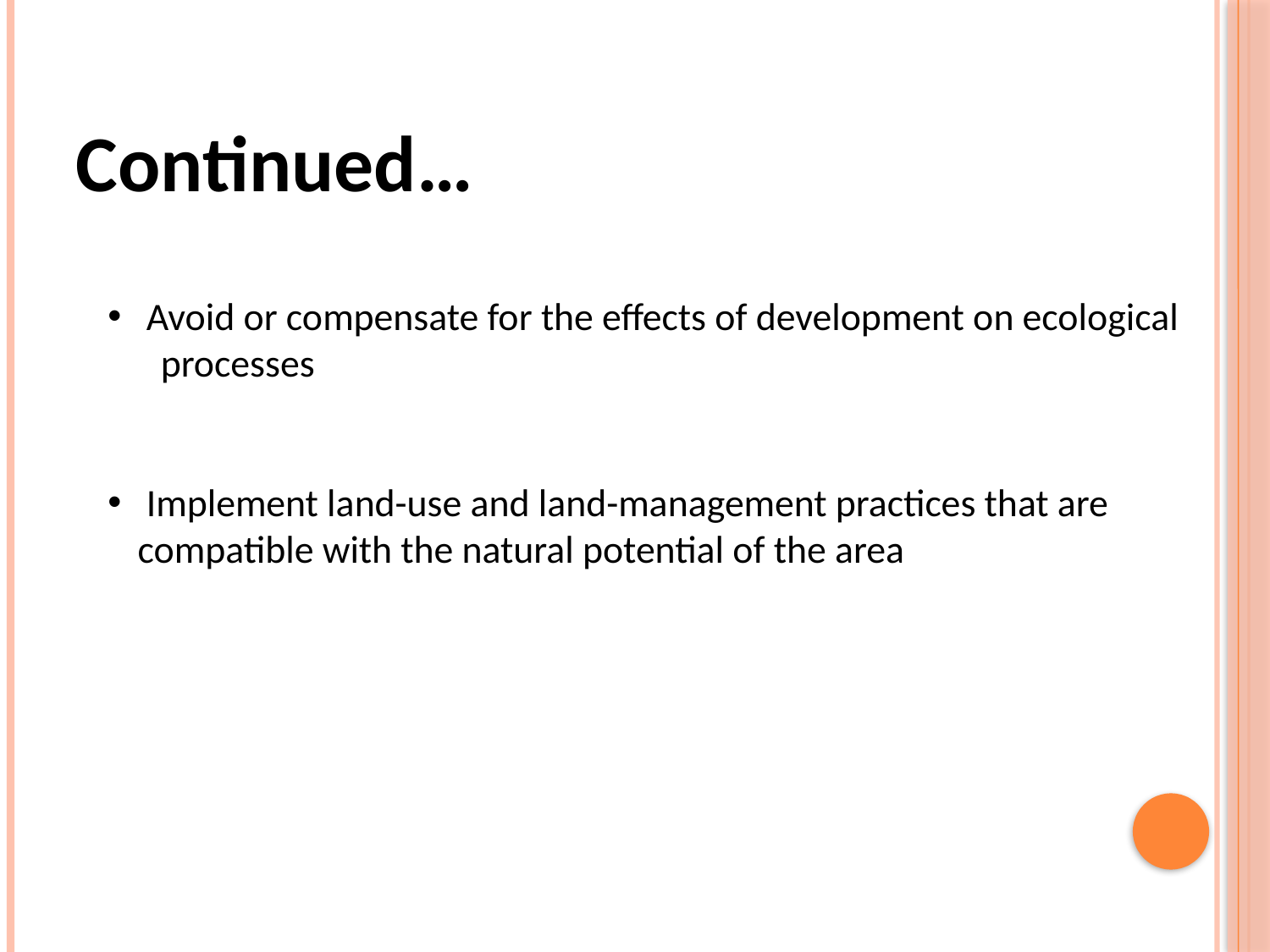

Continued…
 Avoid or compensate for the effects of development on ecological 	processes

 Implement land-use and land-management practices that are 	compatible with the natural potential of the area